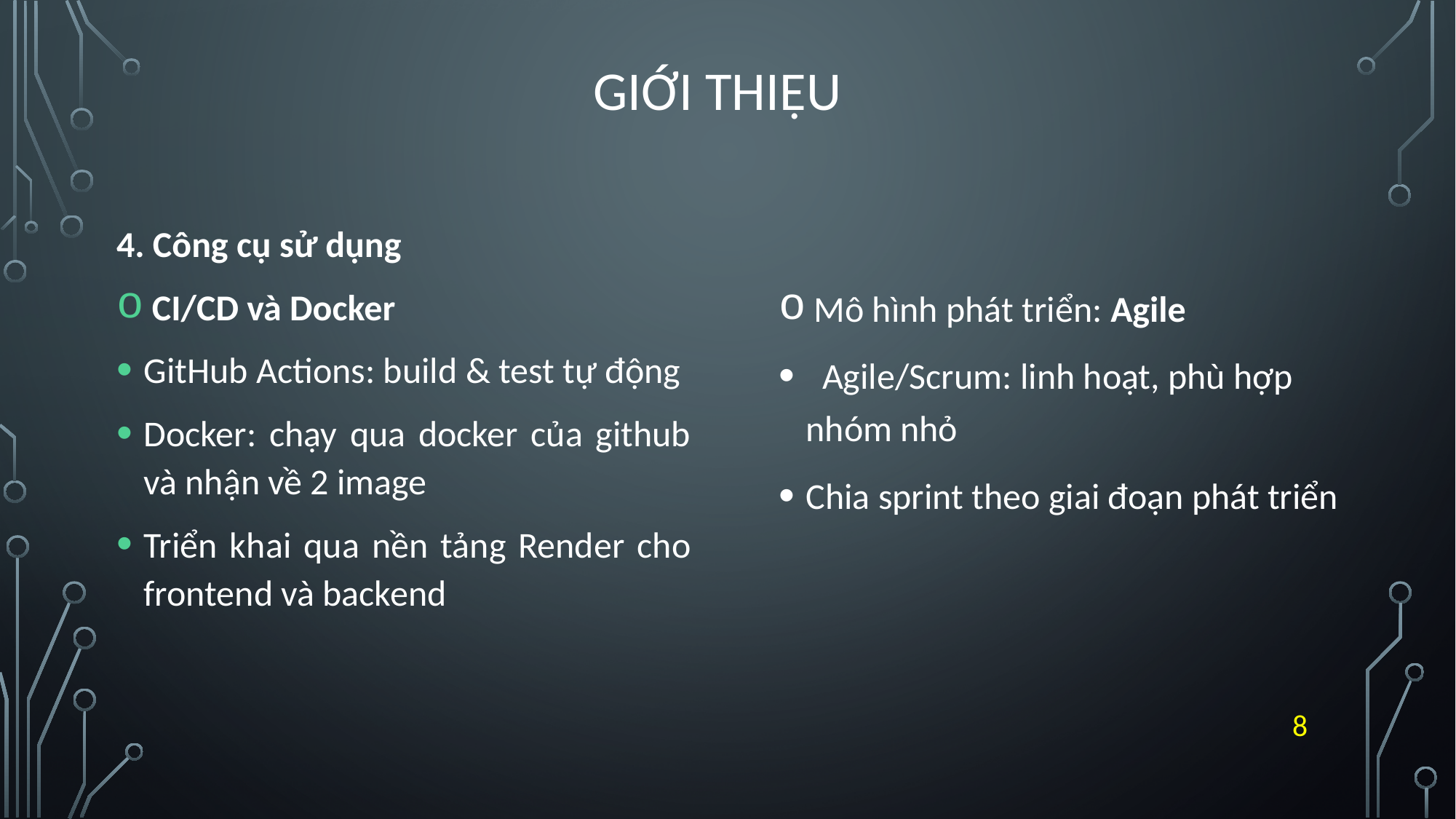

GIỚI THIỆU
4. Công cụ sử dụng
 CI/CD và Docker
GitHub Actions: build & test tự động
Docker: chạy qua docker của github và nhận về 2 image
Triển khai qua nền tảng Render cho frontend và backend

 Mô hình phát triển: Agile
  Agile/Scrum: linh hoạt, phù hợp nhóm nhỏ
Chia sprint theo giai đoạn phát triển
8